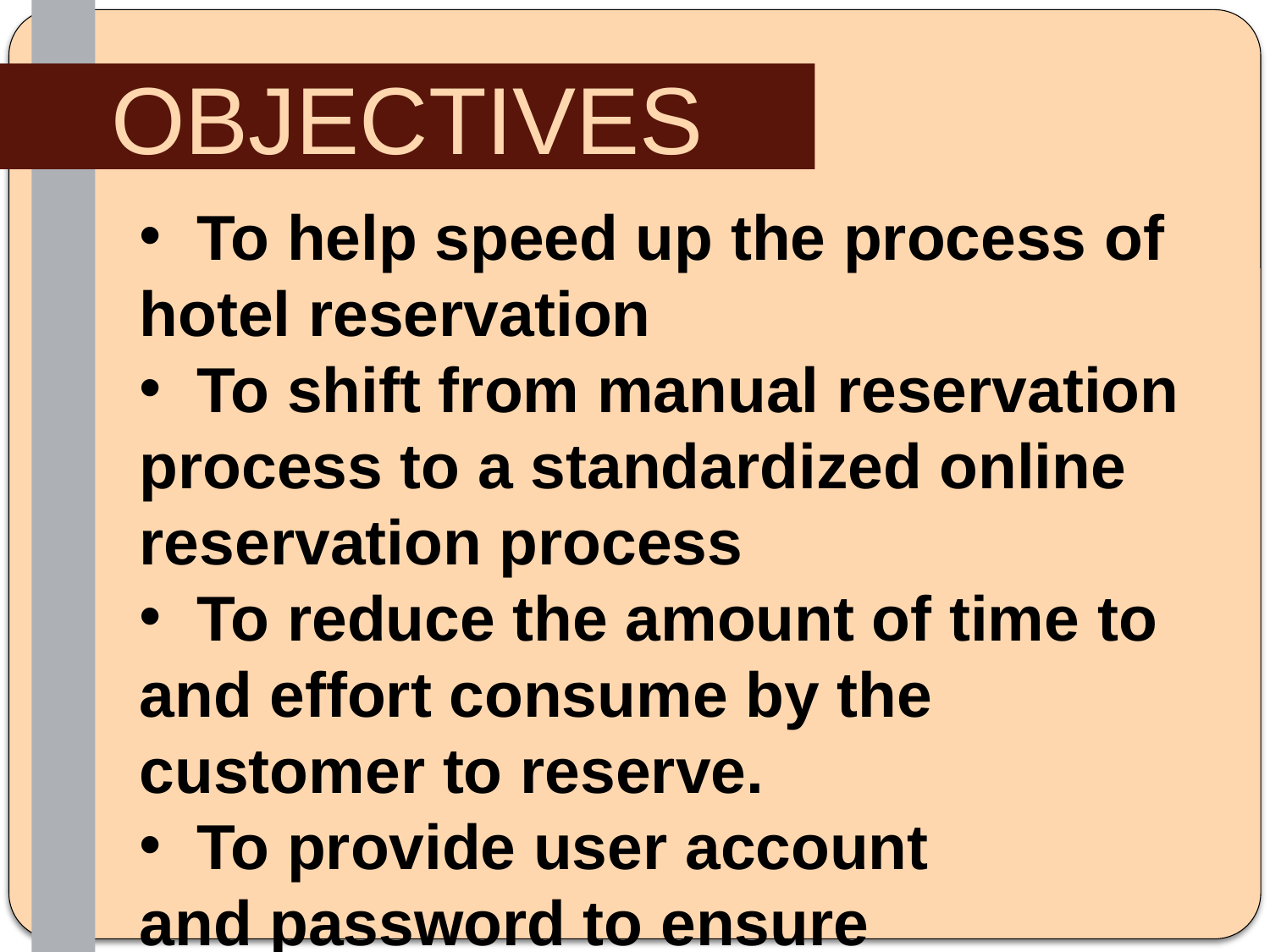

OBJECTIVES
  To help speed up the process of hotel reservation
  To shift from manual reservation process to a standardized online reservation process
  To reduce the amount of time to and effort consume by the customer to reserve.
  To provide user account and password to ensure the security of stored files.
   To least their expenses in making reservation.